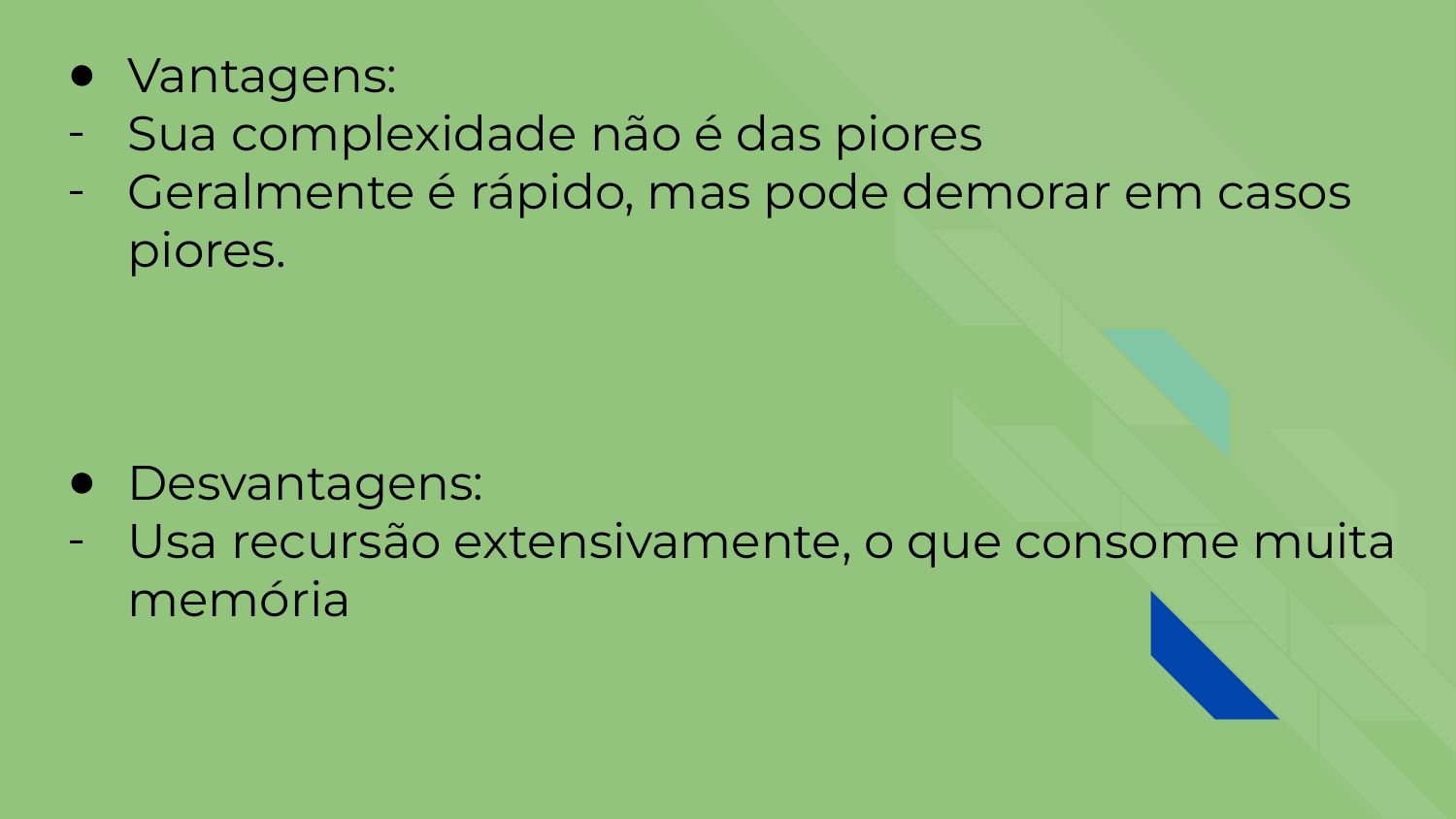

Vantagens:
Sua complexidade não é das piores
Geralmente é rápido, mas pode demorar em casos piores.

Desvantagens:
Usa recursão extensivamente, o que consome muita memória